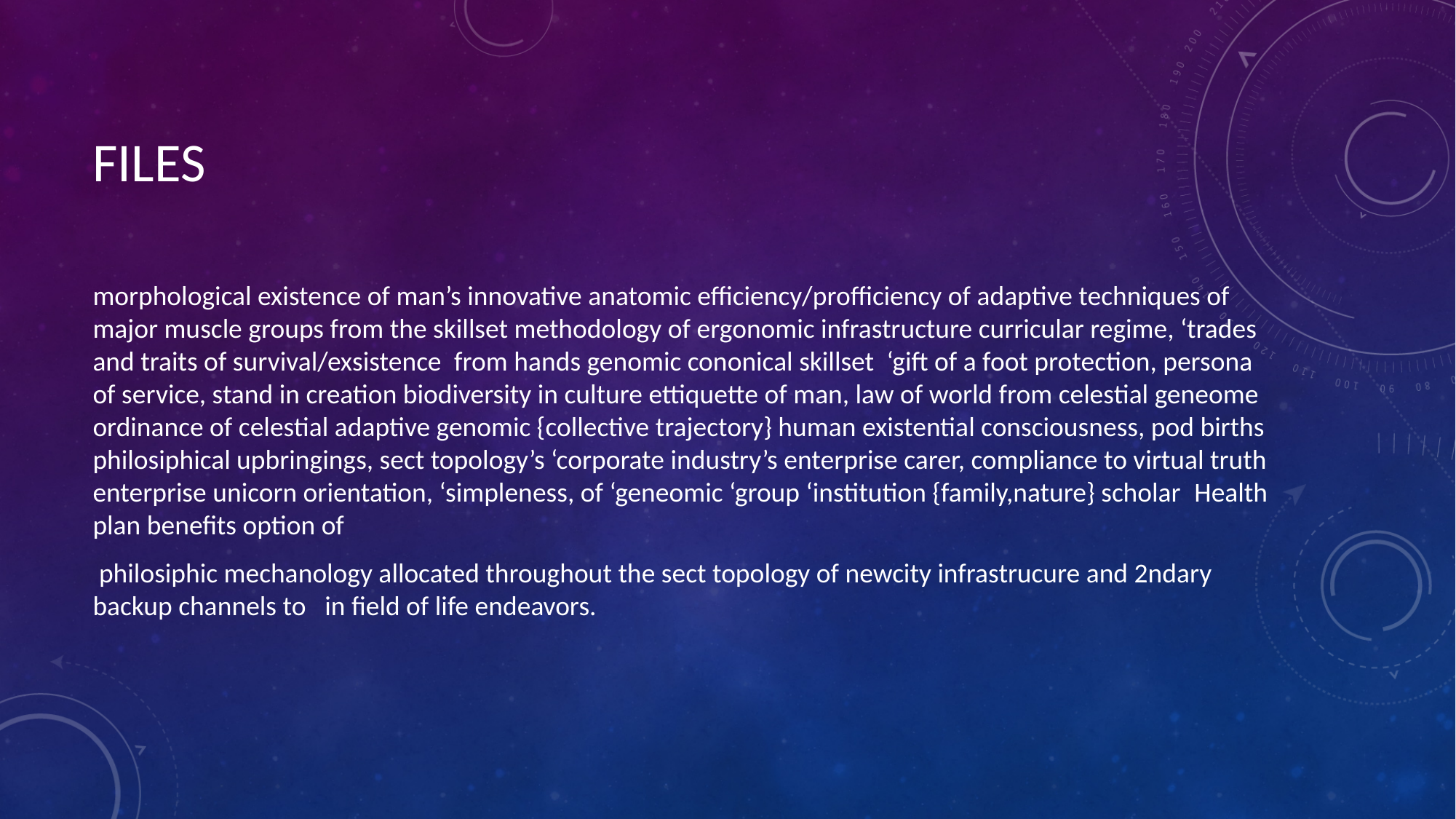

# files
morphological existence of man’s innovative anatomic efficiency/profficiency of adaptive techniques of major muscle groups from the skillset methodology of ergonomic infrastructure curricular regime, ‘trades and traits of survival/exsistence  from hands genomic cononical skillset  ‘gift of a foot protection, persona of service, stand in creation biodiversity in culture ettiquette of man, law of world from celestial geneome ordinance of celestial adaptive genomic {collective trajectory} human existential consciousness, pod births philosiphical upbringings, sect topology’s ‘corporate industry’s enterprise carer, compliance to virtual truth enterprise unicorn orientation, ‘simpleness, of ‘geneomic ‘group ‘institution {family,nature} scholar  Health plan benefits option of
 philosiphic mechanology allocated throughout the sect topology of newcity infrastrucure and 2ndary backup channels to   in field of life endeavors.